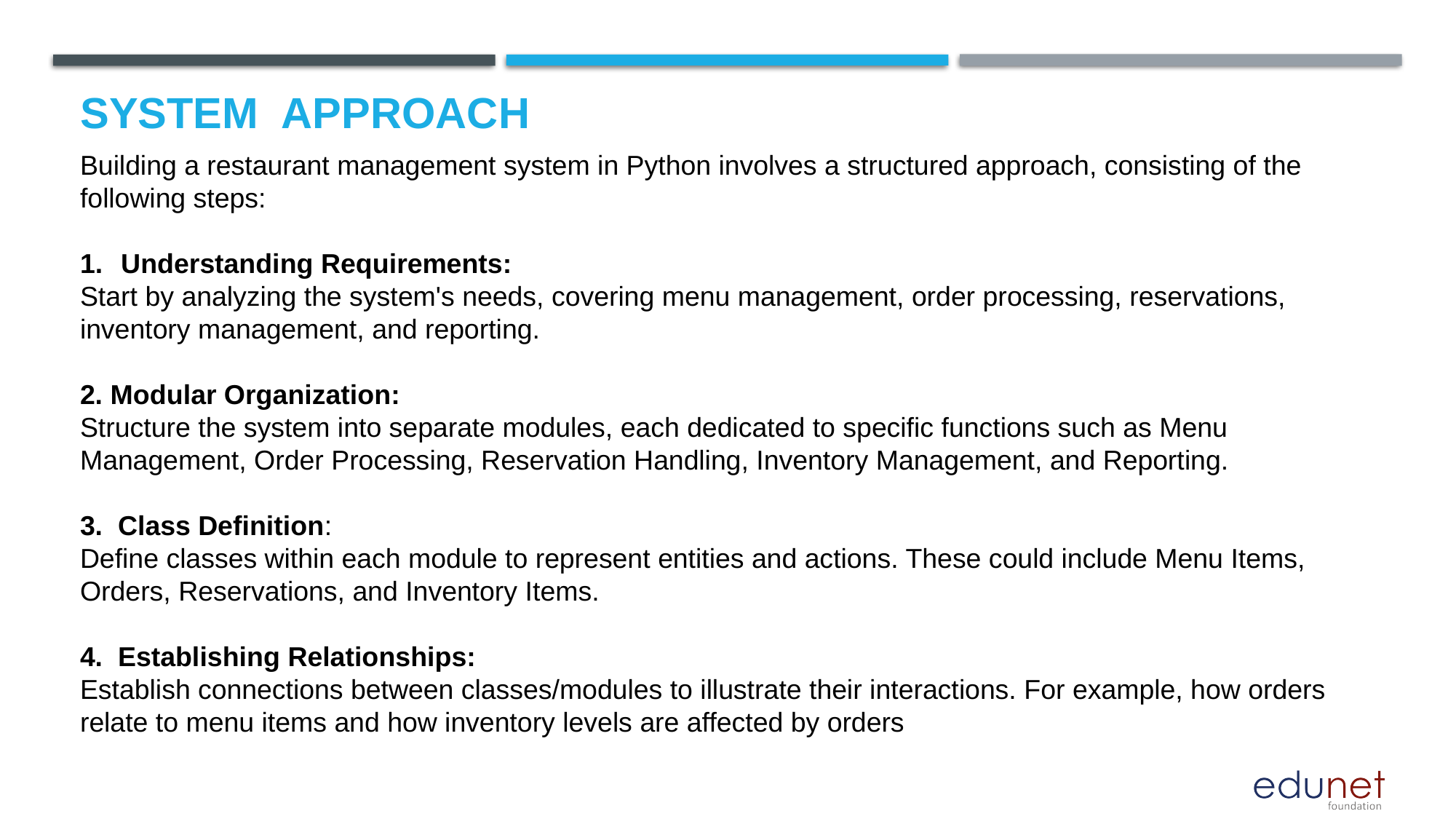

# System  Approach
Building a restaurant management system in Python involves a structured approach, consisting of the following steps:

Understanding Requirements:
Start by analyzing the system's needs, covering menu management, order processing, reservations, inventory management, and reporting.

2. Modular Organization:
Structure the system into separate modules, each dedicated to specific functions such as Menu Management, Order Processing, Reservation Handling, Inventory Management, and Reporting.

3.  Class Definition:
Define classes within each module to represent entities and actions. These could include Menu Items, Orders, Reservations, and Inventory Items.

4.  Establishing Relationships:
Establish connections between classes/modules to illustrate their interactions. For example, how orders relate to menu items and how inventory levels are affected by orders